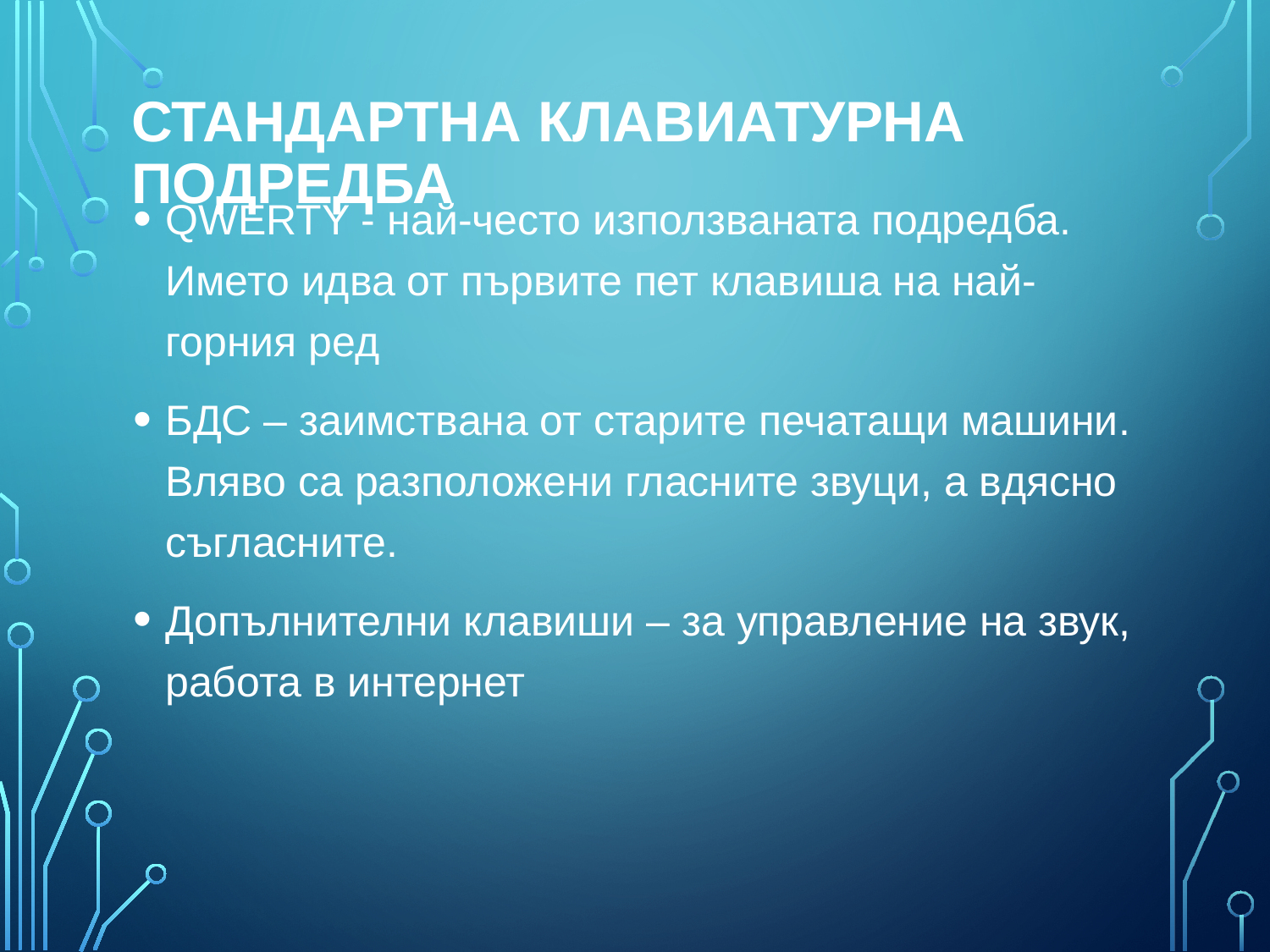

# Стандартна клавиатурна подредба
QWERTY - най-често използваната подредба. Името идва от първите пет клавиша на най-горния ред
БДС – заимствана от старите печатащи машини. Вляво са разположени гласните звуци, а вдясно съгласните.
Допълнителни клавиши – за управление на звук, работа в интернет